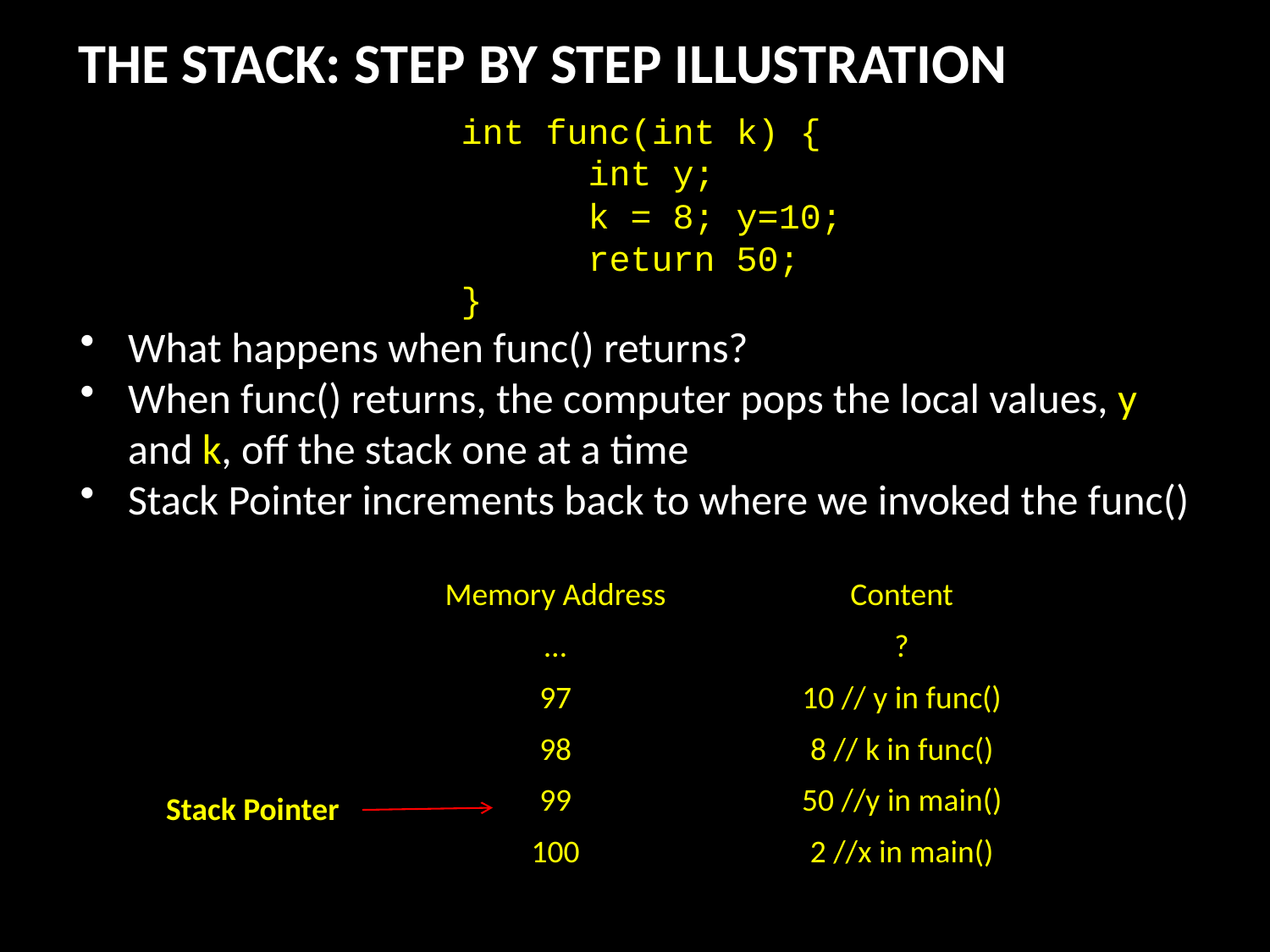

THE STACK: STEP BY STEP ILLUSTRATION
int func(int k) {
	int y;
	k = 8; y=10;
	return 50;
}
What happens when func() returns?
When func() returns, the computer pops the local values, y and k, off the stack one at a time
Stack Pointer increments back to where we invoked the func()

| Memory Address | Content |
| --- | --- |
| … | ? |
| 97 | 10 // y in func() |
| 98 | 8 // k in func() |
| 99 | 50 //y in main() |
| 100 | 2 //x in main() |
Stack Pointer